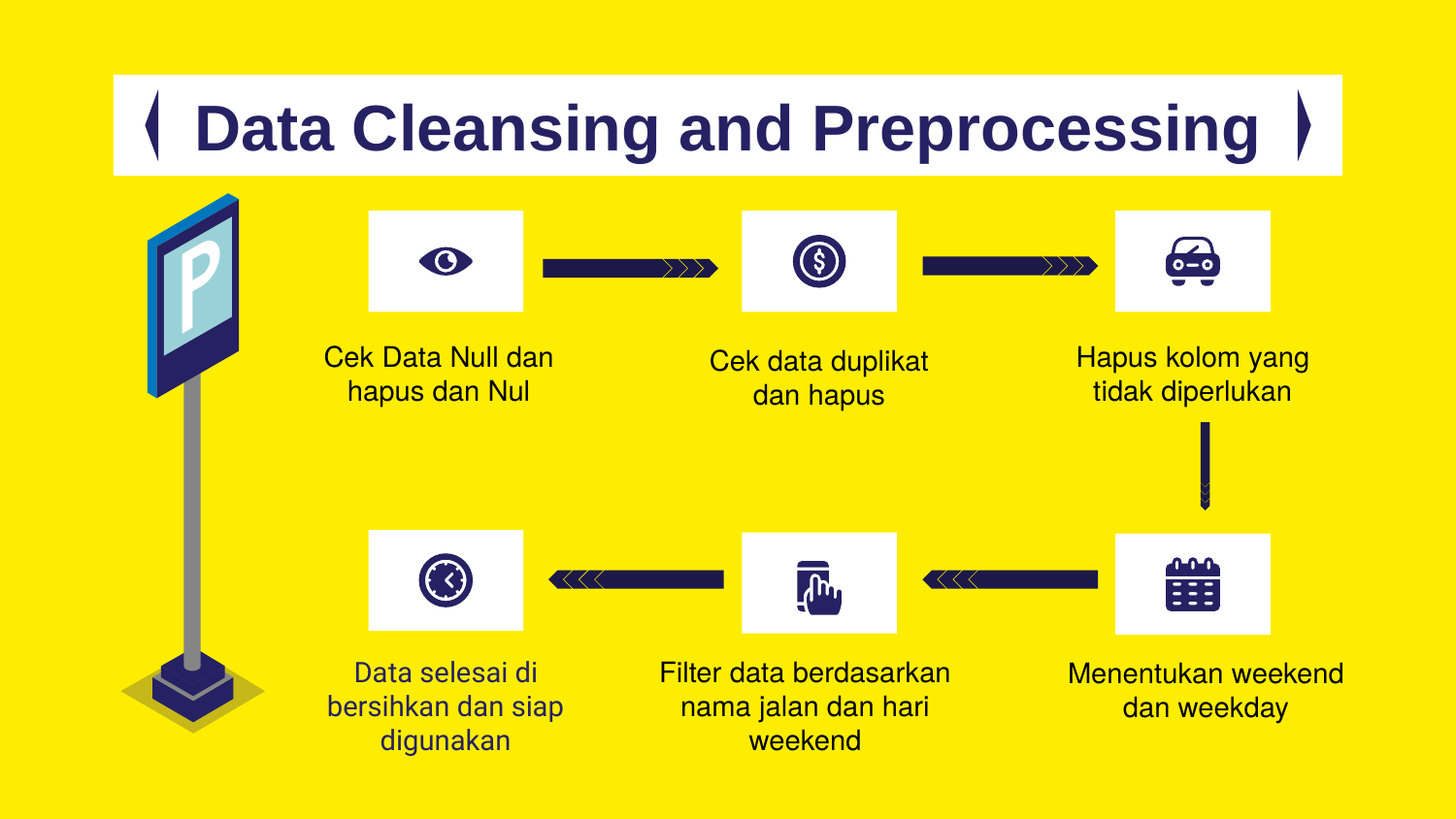

# Data Cleansing and Preprocessing

Cek Data Null dan hapus dan Nul
Hapus kolom yang tidak diperlukan
Cek data duplikat dan hapus

Data selesai di bersihkan dan siap digunakan
Filter data berdasarkan nama jalan dan hari weekend
Menentukan weekend dan weekday